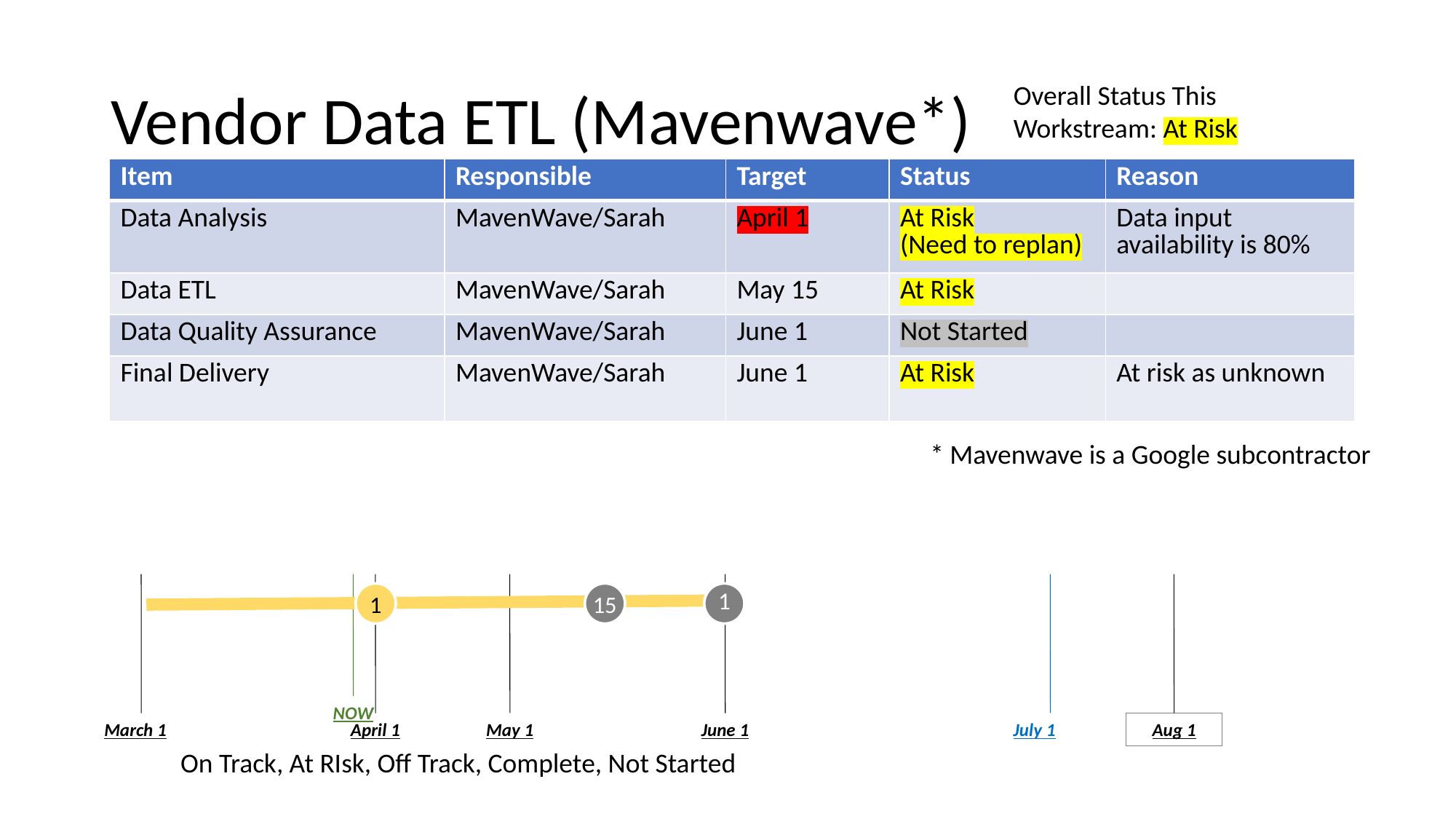

# Vendor Data ETL (Mavenwave*)
Overall Status This Workstream: At Risk

May 1
July 1
March 1
NOW
April 1
June 1
Aug 1
| Item | Responsible | Target | Status | Reason |
| --- | --- | --- | --- | --- |
| Data Analysis | MavenWave/Sarah | April 1 | At Risk (Need to replan) | Data input availability is 80% |
| Data ETL | MavenWave/Sarah | May 15 | At Risk |  |
| Data Quality Assurance | MavenWave/Sarah | June 1 | Not Started |  |
| Final Delivery | MavenWave/Sarah | June 1 | At Risk | At risk as unknown |

* Mavenwave is a Google subcontractor
1
15
1
On Track, At RIsk, Off Track, Complete, Not Started